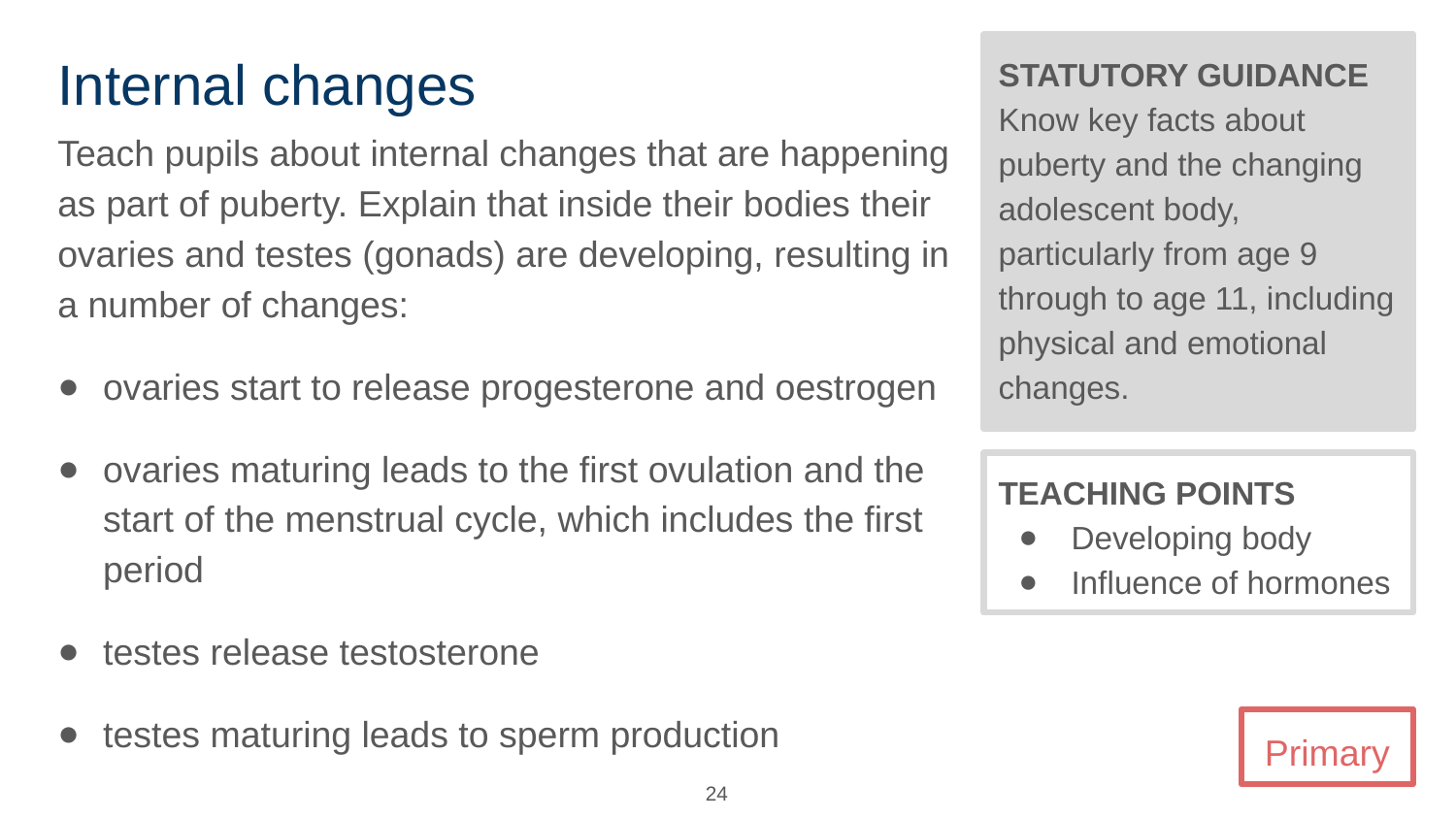

# Internal changes

STATUTORY GUIDANCE
Know key facts about puberty and the changing adolescent body, particularly from age 9 through to age 11, including physical and emotional changes.

Teach pupils about internal changes that are happening as part of puberty. Explain that inside their bodies their ovaries and testes (gonads) are developing, resulting in a number of changes:
ovaries start to release progesterone and oestrogen
ovaries maturing leads to the first ovulation and the start of the menstrual cycle, which includes the first period
testes release testosterone
testes maturing leads to sperm production
TEACHING POINTS
Developing body
Influence of hormones

Primary
24